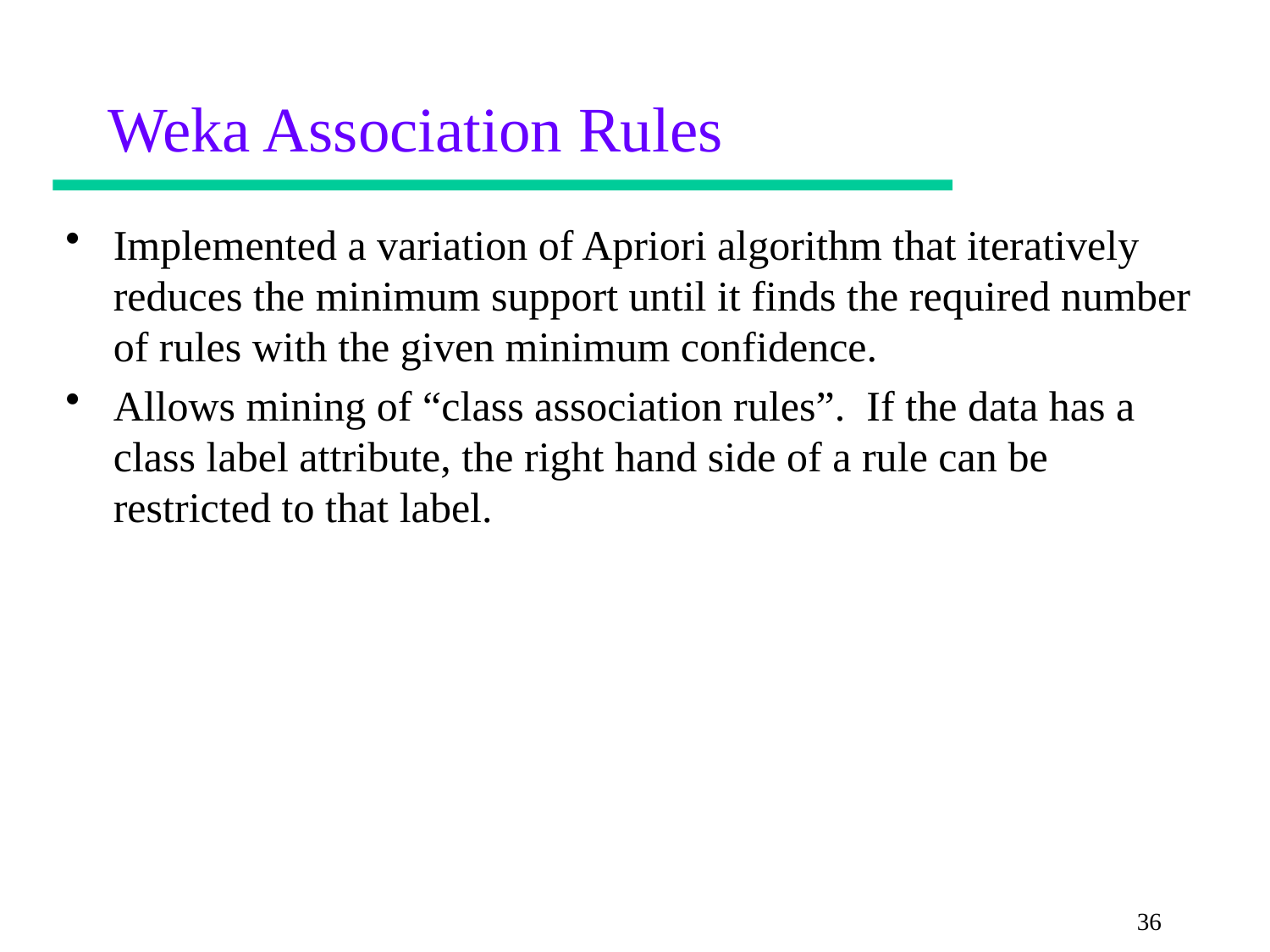

# Weka Association Rules
Implemented a variation of Apriori algorithm that iteratively reduces the minimum support until it finds the required number of rules with the given minimum confidence.
Allows mining of “class association rules”.  If the data has a class label attribute, the right hand side of a rule can be restricted to that label.
36